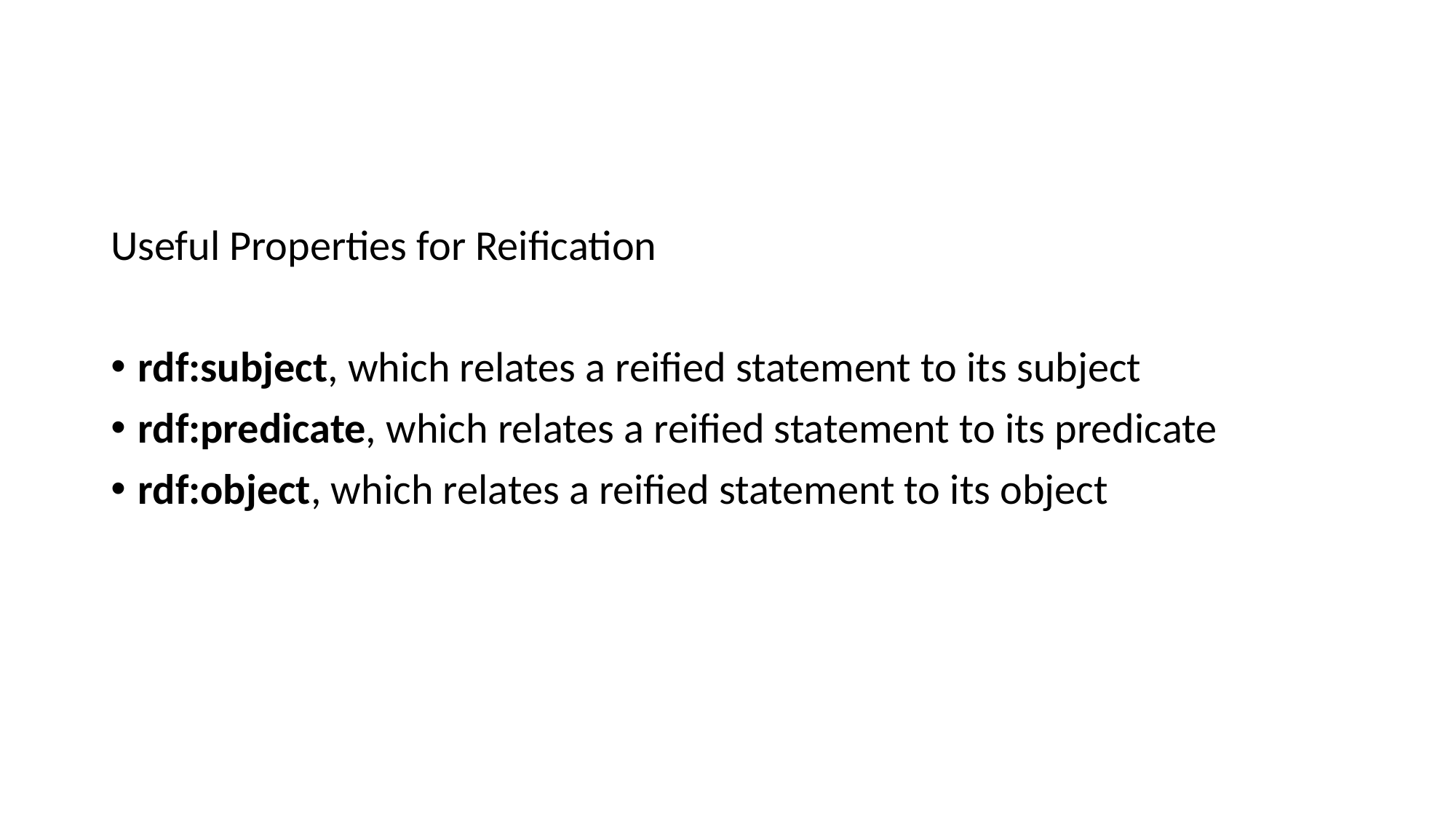

#
Useful Properties for Reification

rdf:subject, which relates a reified statement to its subject
rdf:predicate, which relates a reified statement to its predicate
rdf:object, which relates a reified statement to its object